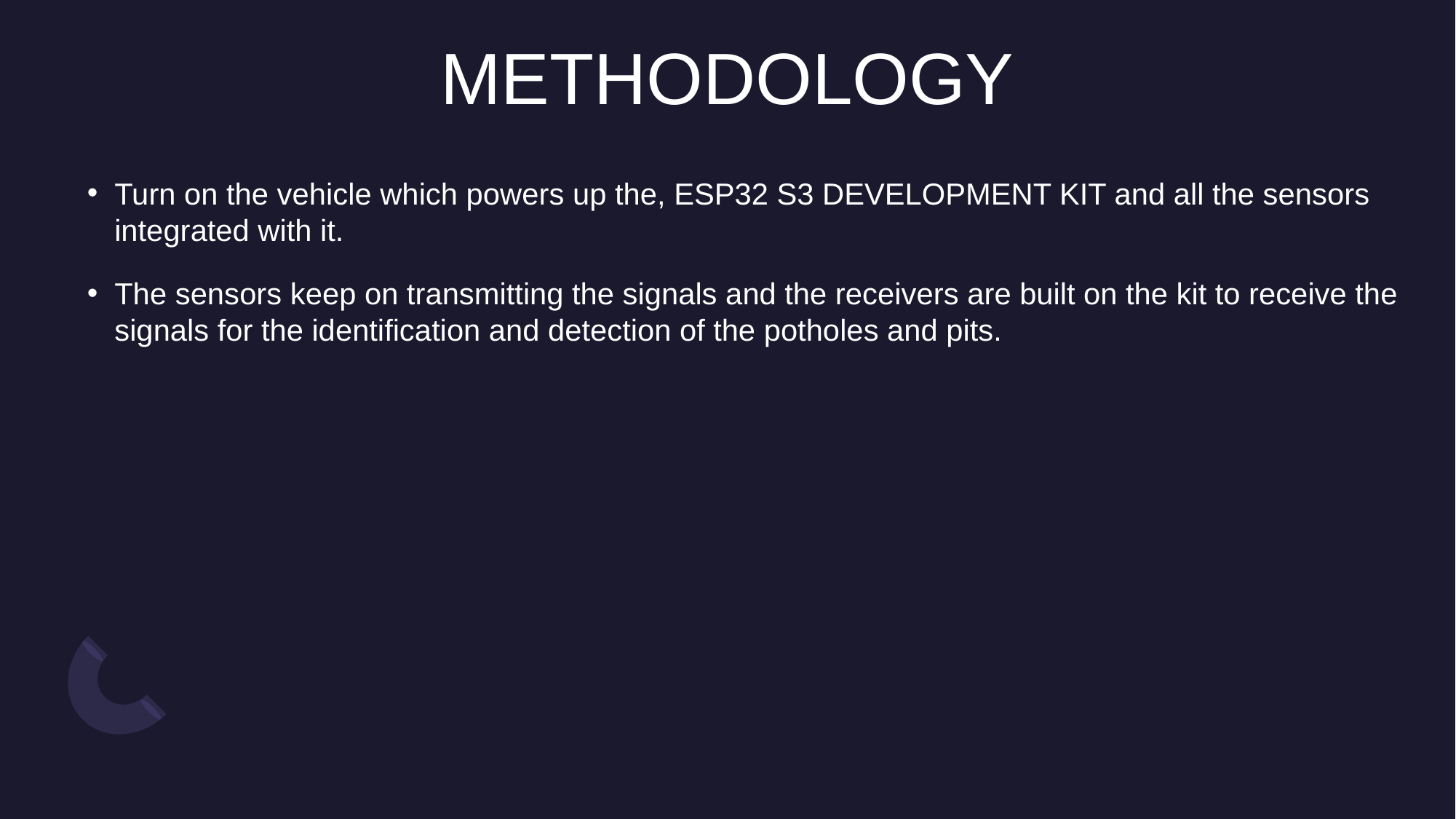

# METHODOLOGY
Turn on the vehicle which powers up the, ESP32 S3 DEVELOPMENT KIT and all the sensors integrated with it.
The sensors keep on transmitting the signals and the receivers are built on the kit to receive the signals for the identification and detection of the potholes and pits.